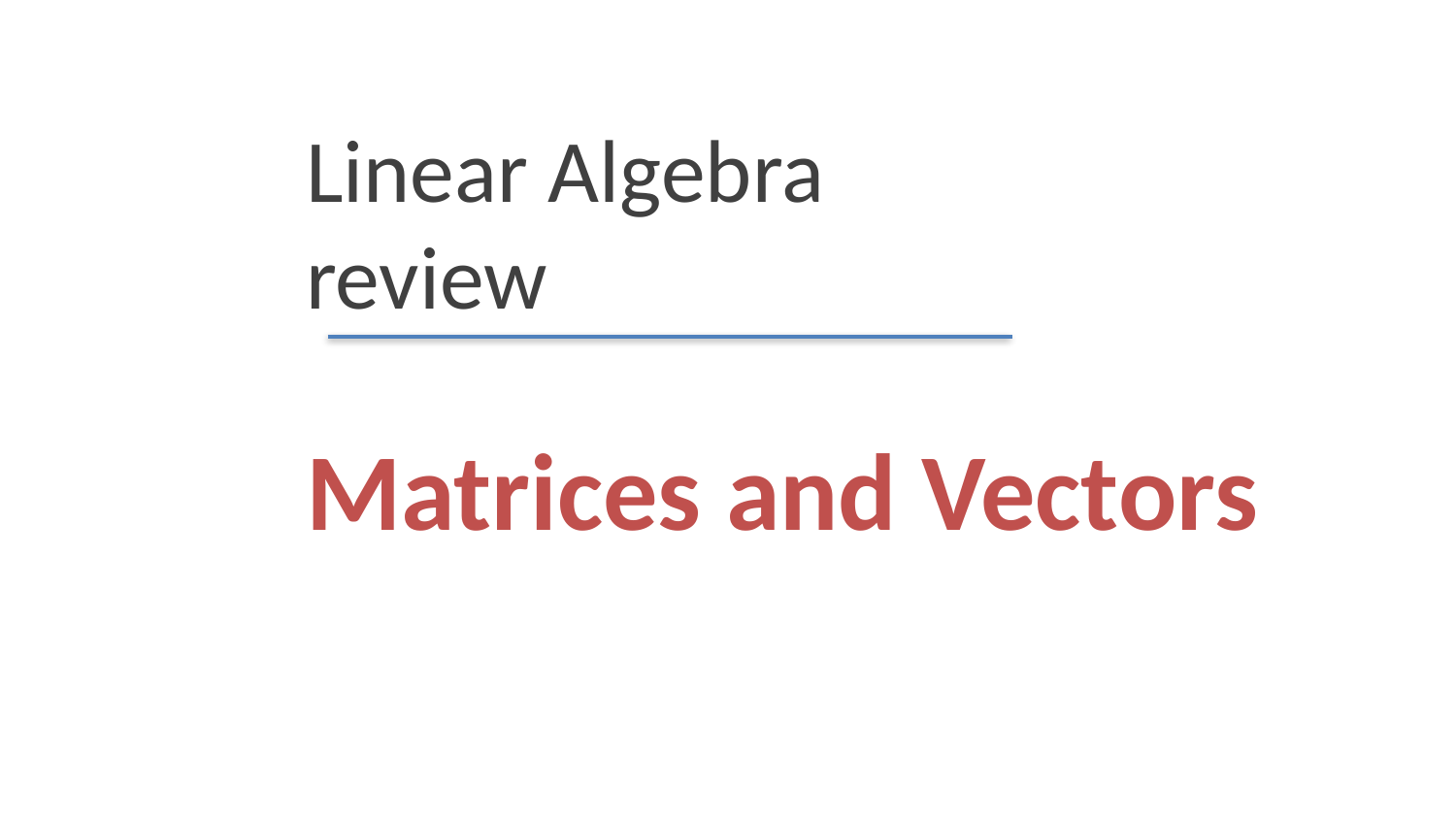

Linear Algebra review
# Matrices and Vectors